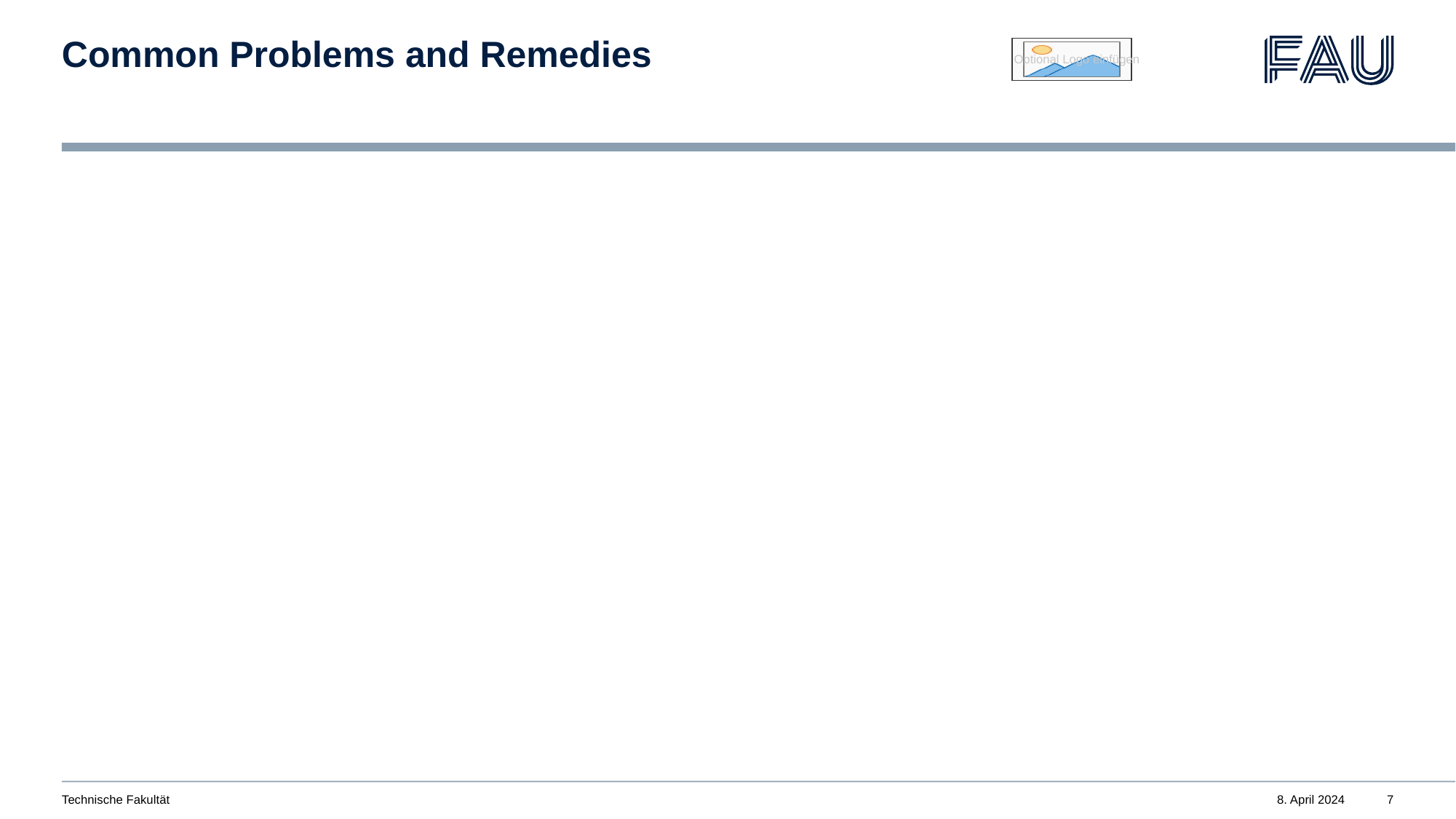

# Common Problems and Remedies

Technische Fakultät
8. April 2024
7